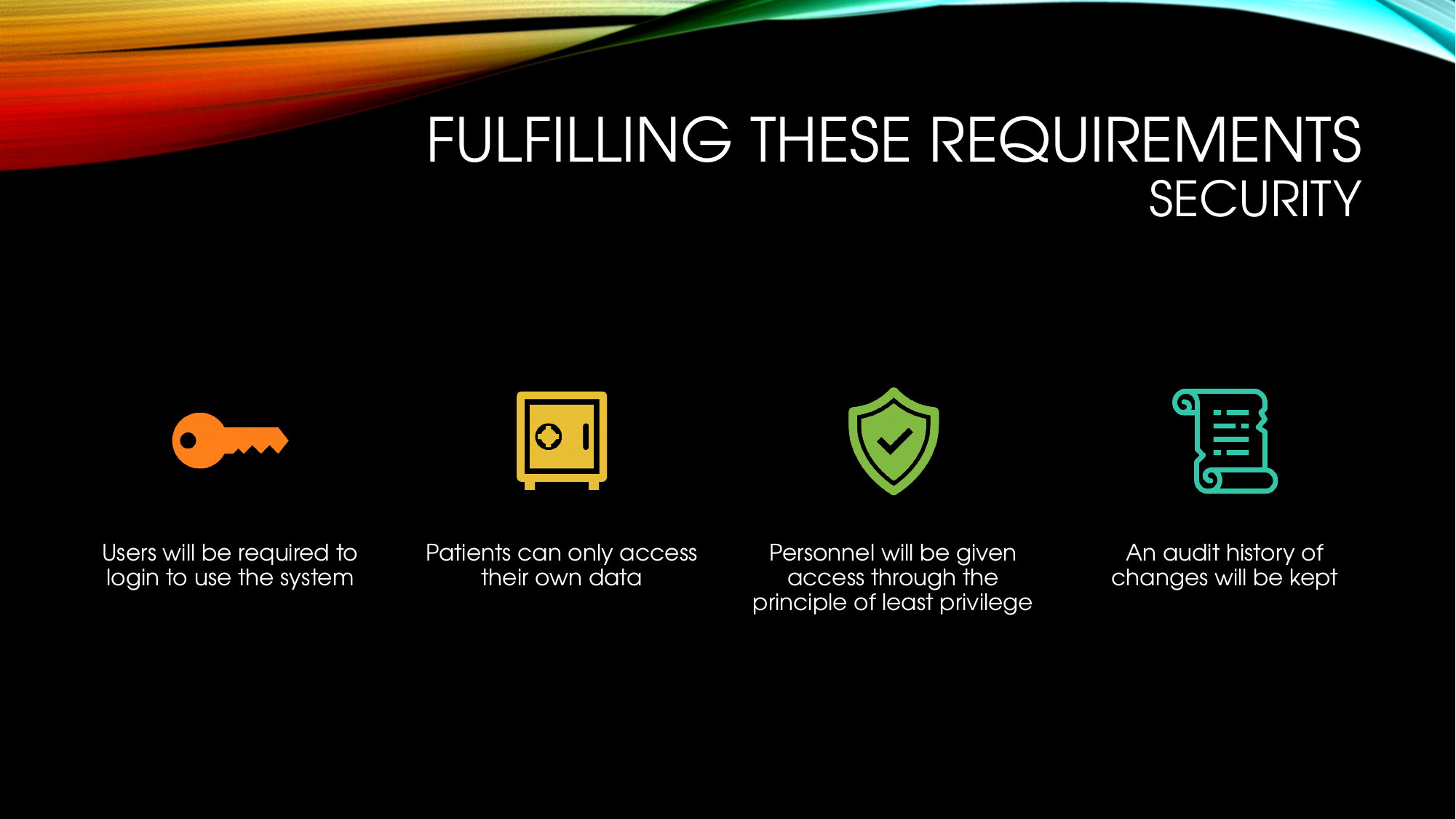

# Fulfilling These Requirements Security
Users will be required to login to use the system
Patients can only access their own data
Personnel will be given access through the principle of least privilege
An audit history of changes will be kept